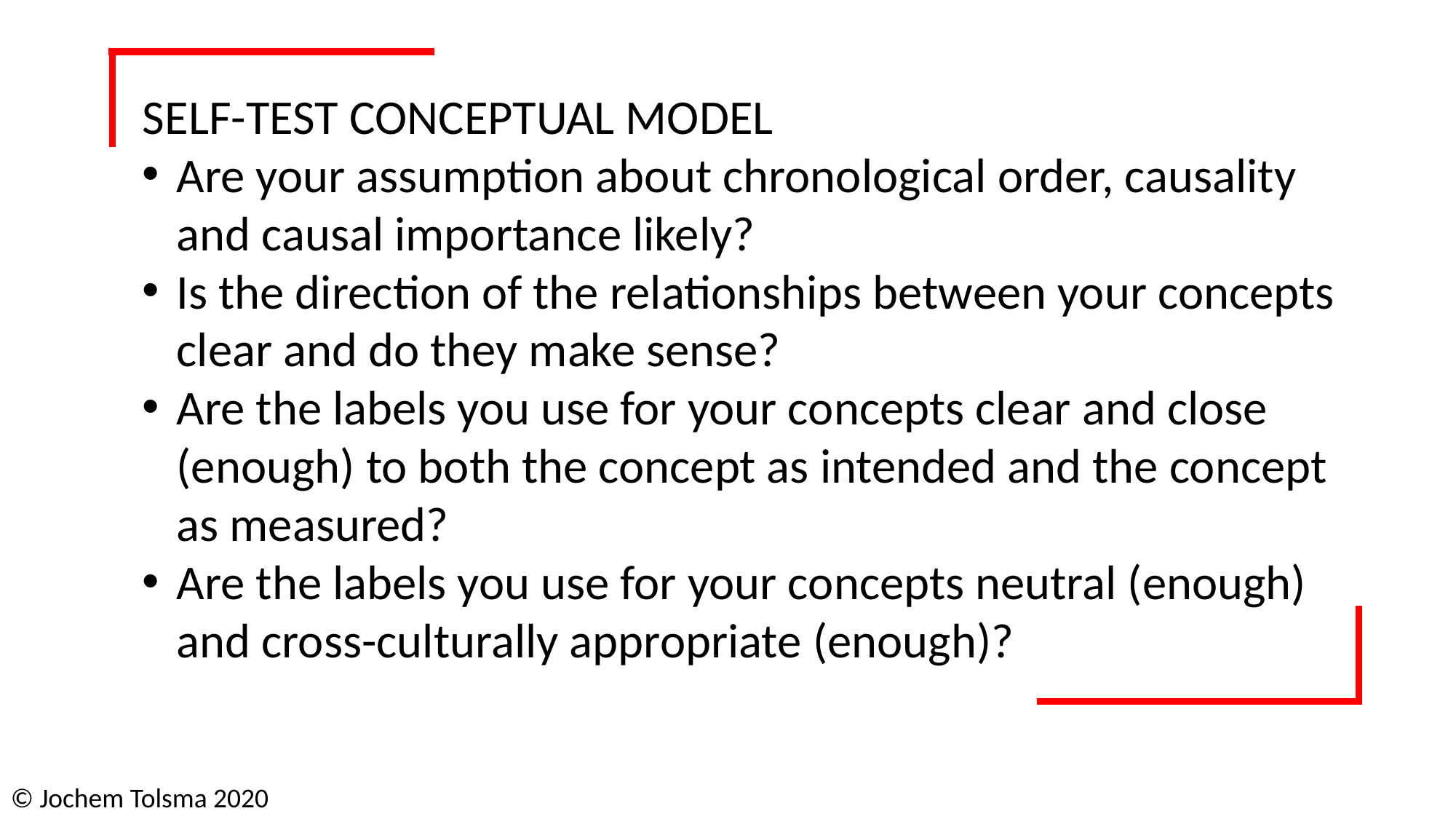

SELF-TEST CONCEPTUAL MODEL
Are your assumption about chronological order, causality and causal importance likely?
Is the direction of the relationships between your concepts clear and do they make sense?
Are the labels you use for your concepts clear and close (enough) to both the concept as intended and the concept as measured?
Are the labels you use for your concepts neutral (enough) and cross-culturally appropriate (enough)?

© Jochem Tolsma 2020